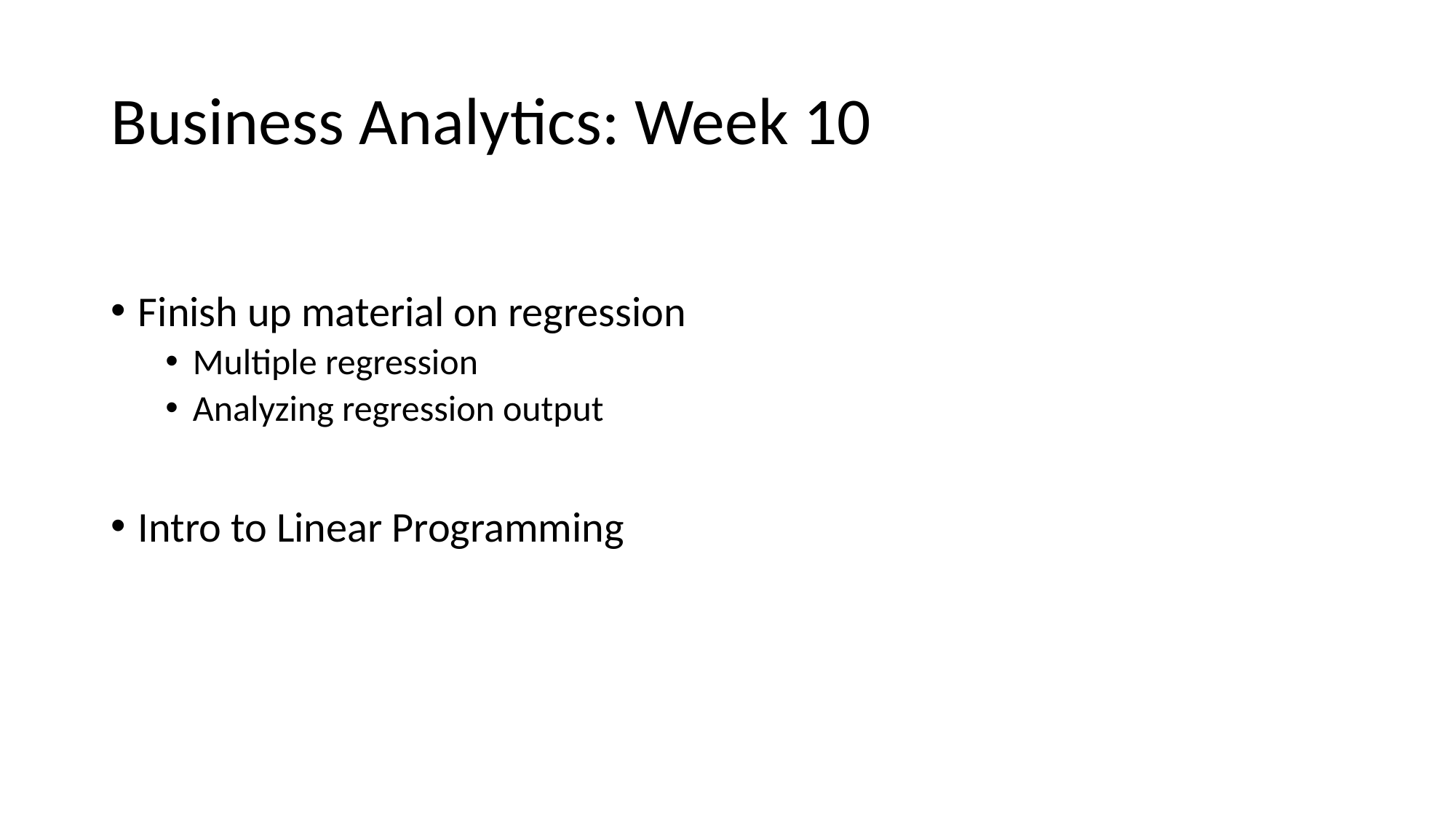

# Business Analytics: Week 10

Finish up material on regression
Multiple regression
Analyzing regression output

Intro to Linear Programming